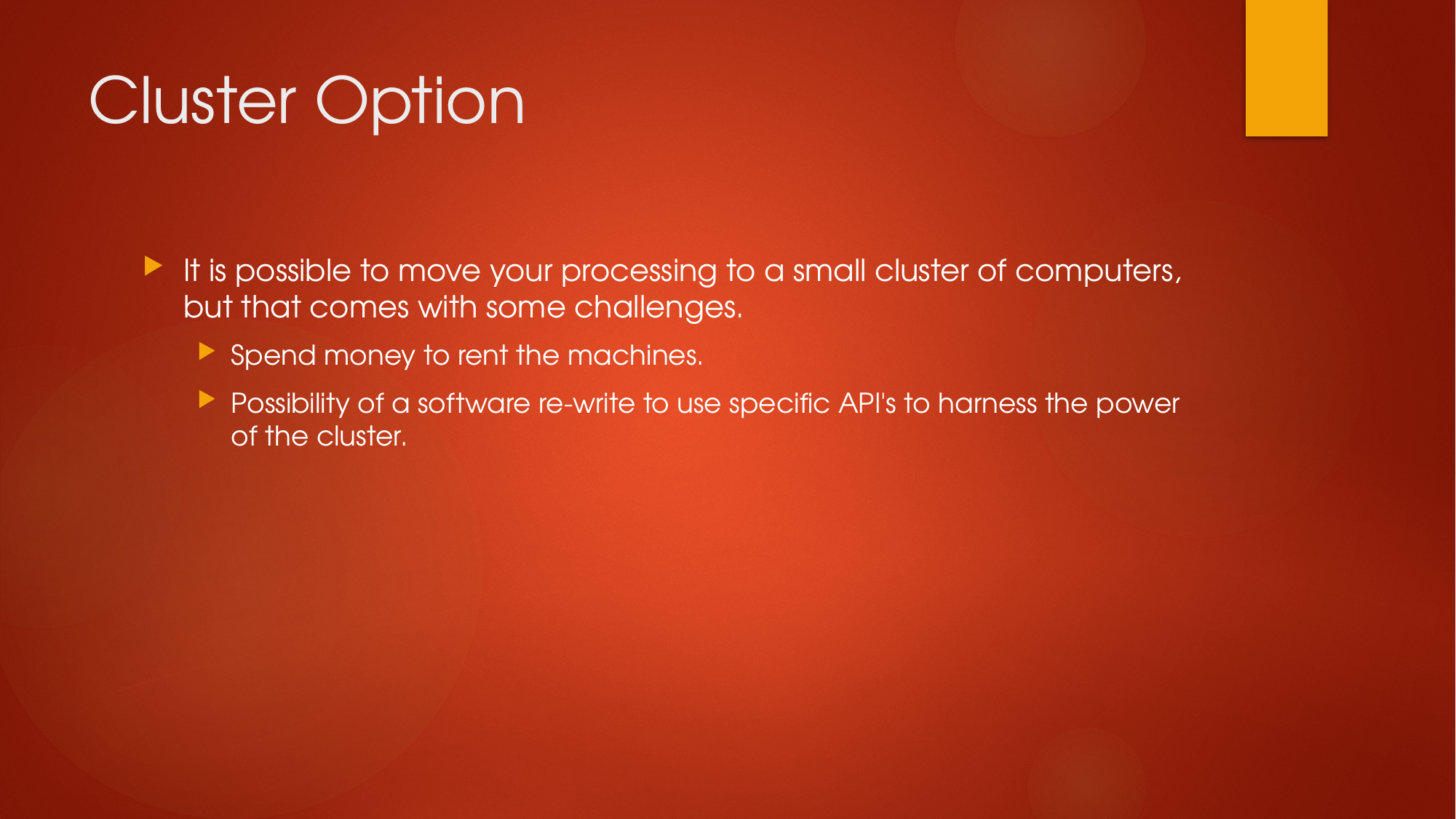

# Cluster Option
It is possible to move your processing to a small cluster of computers, but that comes with some challenges.
Spend money to rent the machines.
Possibility of a software re-write to use specific API's to harness the power of the cluster.